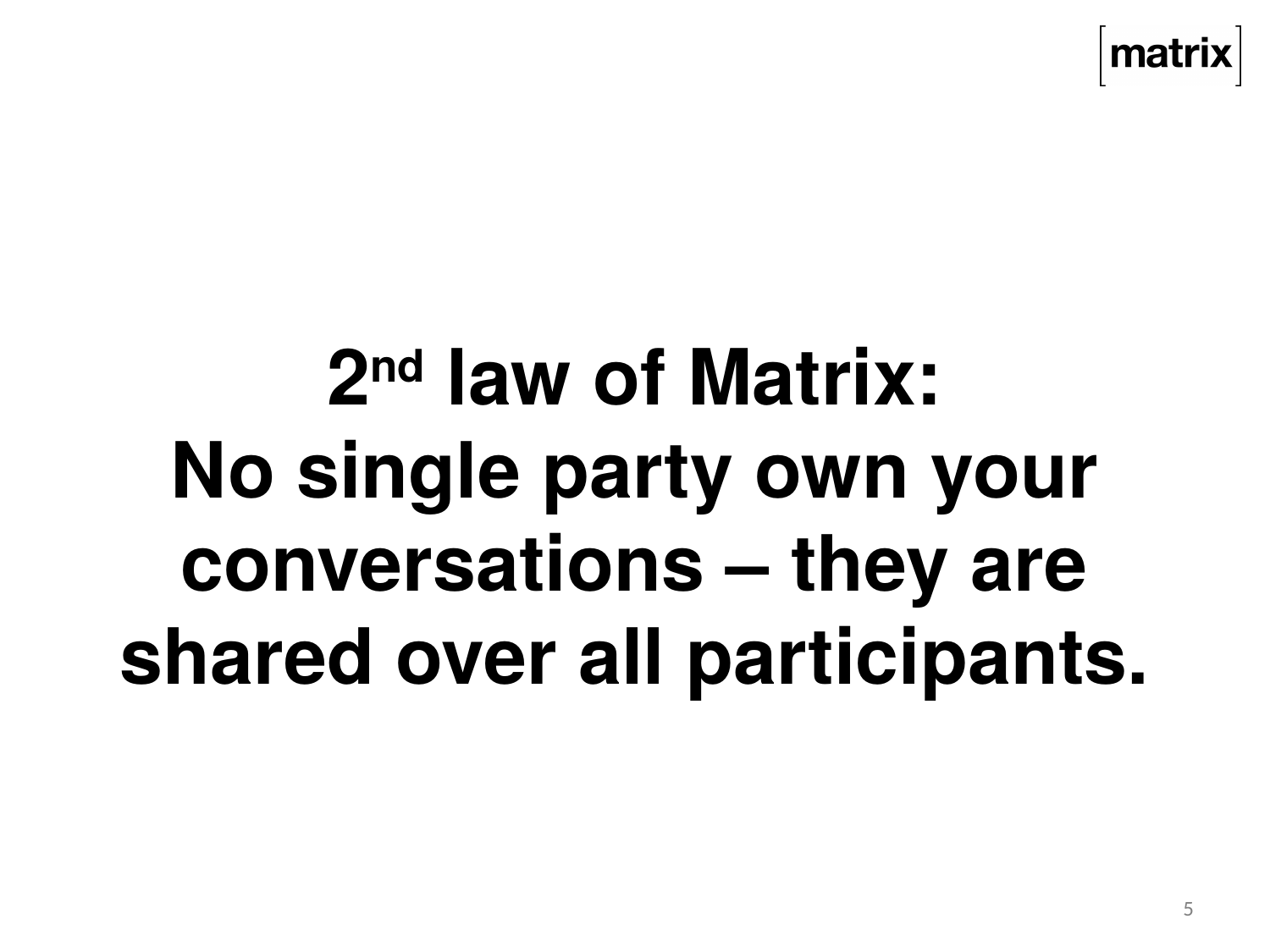

# 2nd law of Matrix: No single party own your conversations – they are shared over all participants.
5